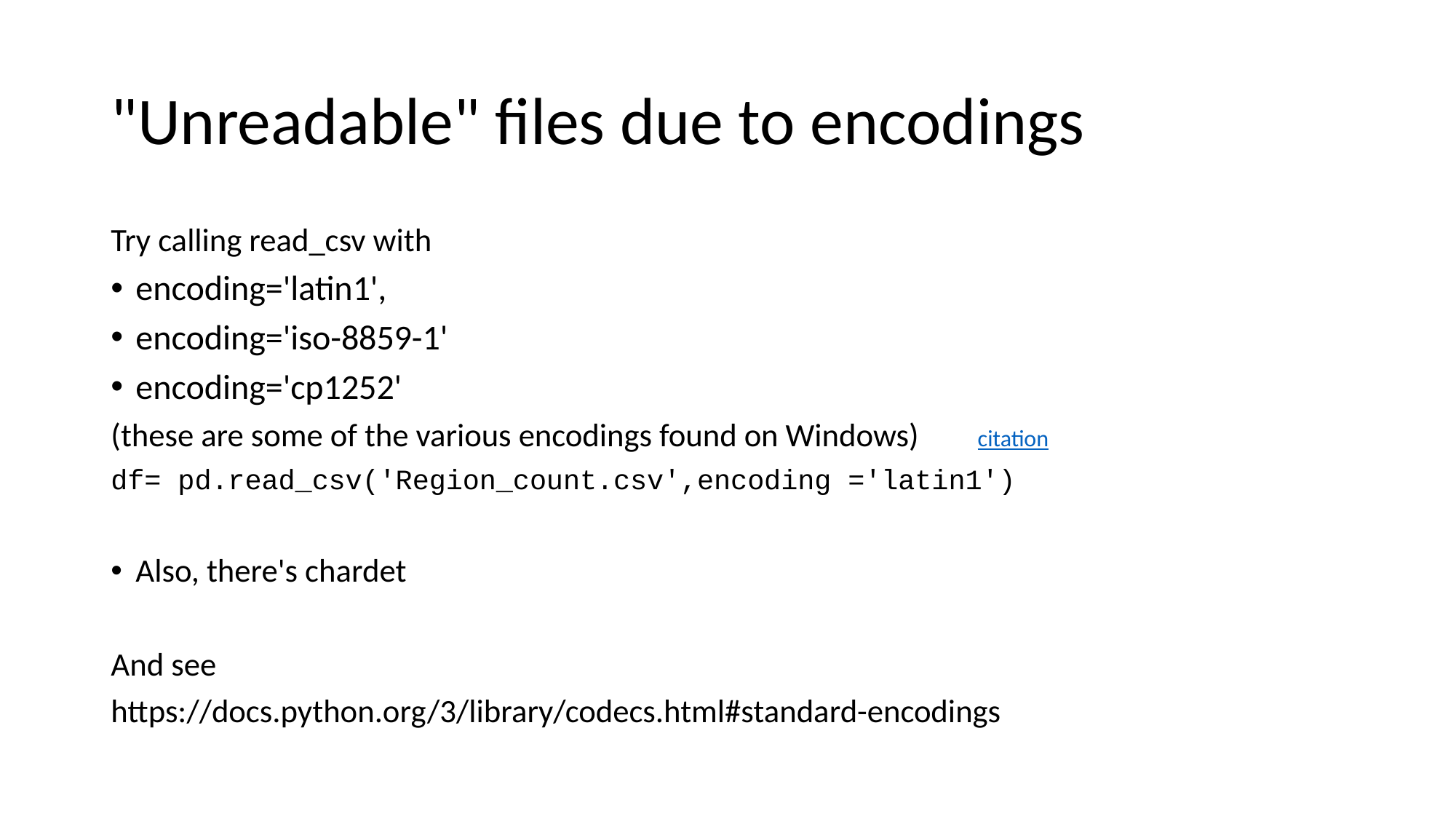

# "Unreadable" files due to encodings
Try calling read_csv with
encoding='latin1',
encoding='iso-8859-1'
encoding='cp1252'
(these are some of the various encodings found on Windows)        citation
df= pd.read_csv('Region_count.csv',encoding ='latin1')

Also, there's chardet

And see
https://docs.python.org/3/library/codecs.html#standard-encodings